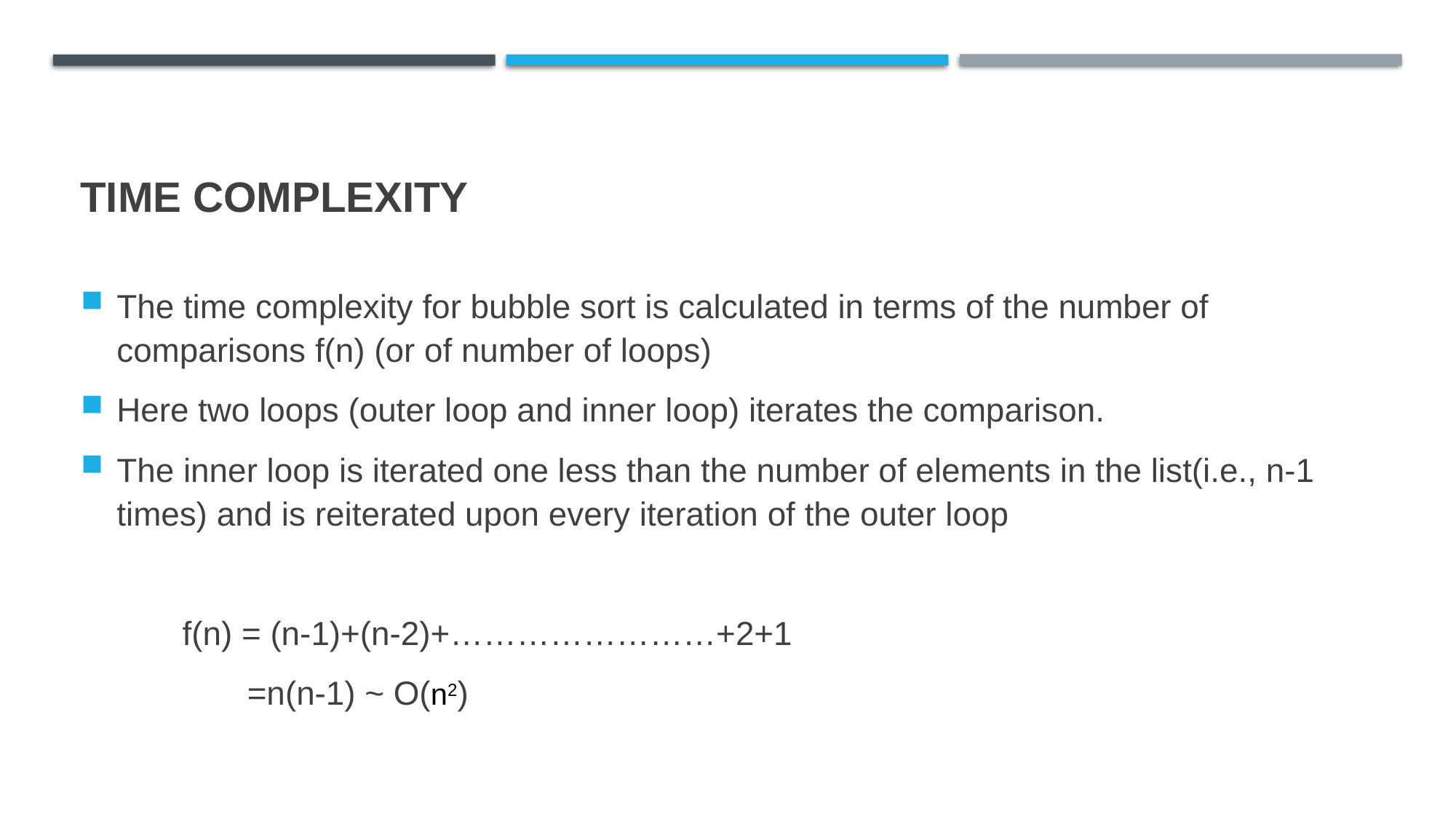

# Time complexity
The time complexity for bubble sort is calculated in terms of the number of comparisons f(n) (or of number of loops)
Here two loops (outer loop and inner loop) iterates the comparison.
The inner loop is iterated one less than the number of elements in the list(i.e., n-1 times) and is reiterated upon every iteration of the outer loop

           f(n) = (n-1)+(n-2)+……………………+2+1
                  =n(n-1) ~ O(n2)